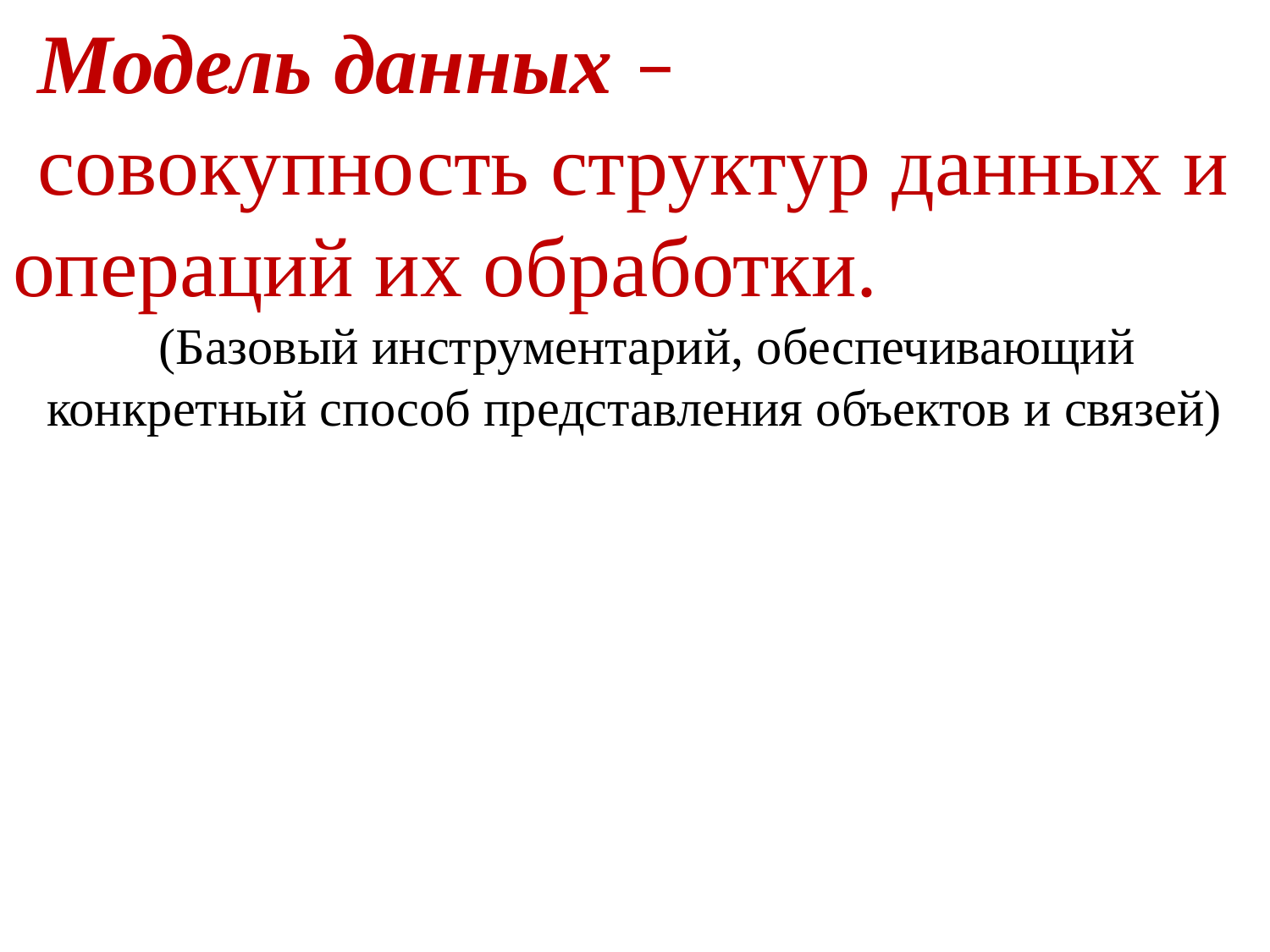

Модель данных –
совокупность структур данных и операций их обработки.
(Базовый инструментарий, обеспечивающий конкретный способ представления объектов и связей)